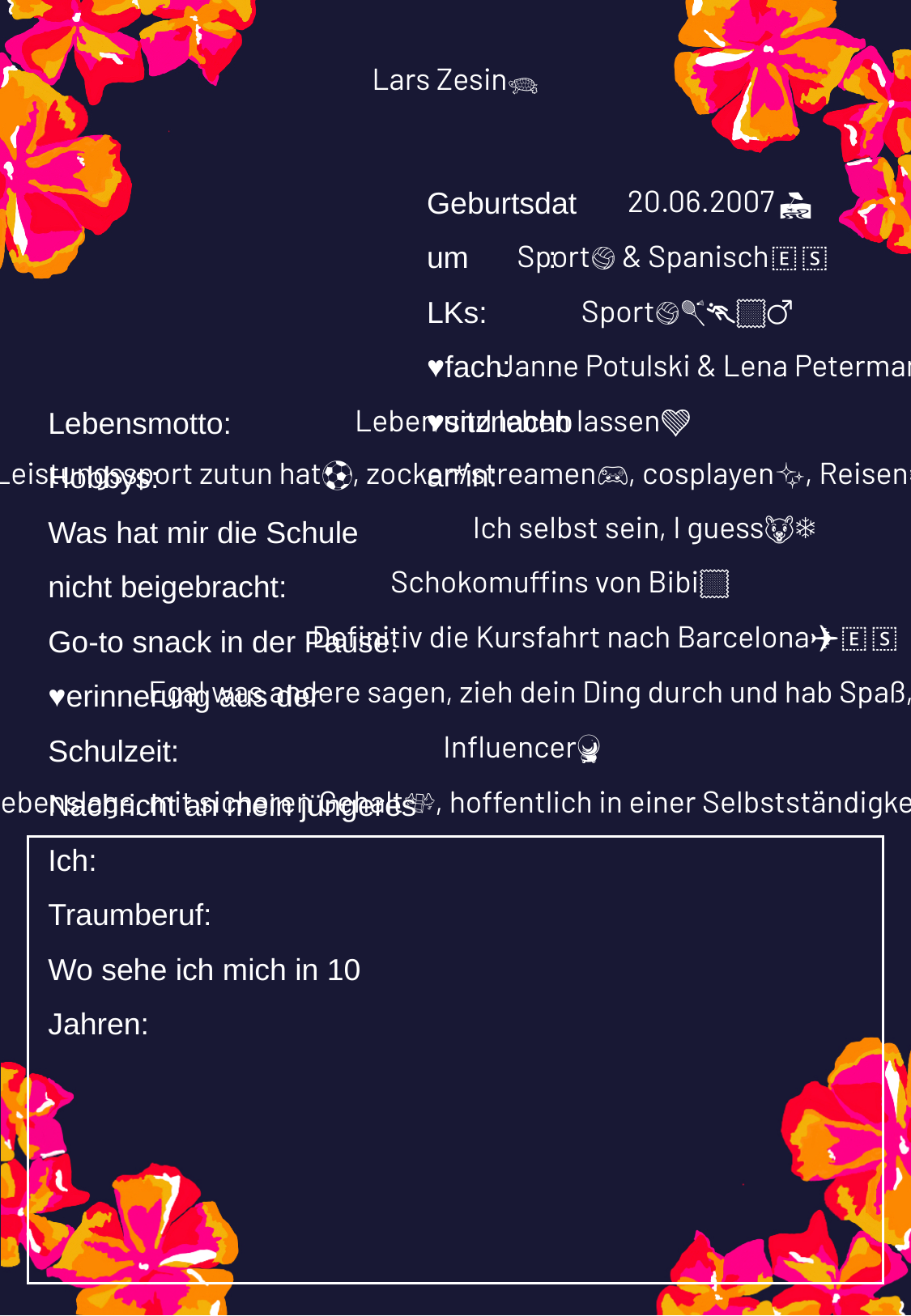

Lars Zesin🐢

20.06.2007 🏖️

Sport🏐 & Spanisch🇪🇸

Sport🏐🏸🏃🏻‍♂️

Janne Potulski & Lena Petermann❤️

Leben und leben lassen💚

Alles mögliche was mit Leistungssport zutun hat⚽, zocken/streamen🎮, cosplayen✨, Reisen✈️, lesen📖, bullshit labern💬💩

Ich selbst sein, I guess🐻‍❄️

Schokomuffins von Bibi🤌🏻

Definitiv die Kursfahrt nach Barcelona✈️🇪🇸

Egal was andere sagen, zieh dein Ding durch und hab Spaß, Attacke!💯

Influencer🔮

In einer stabilen Lebenslage, mit sicheren Gehalt💸, hoffentlich in einer Selbstständigkeit und in einer glücklichen Beziehung.✨